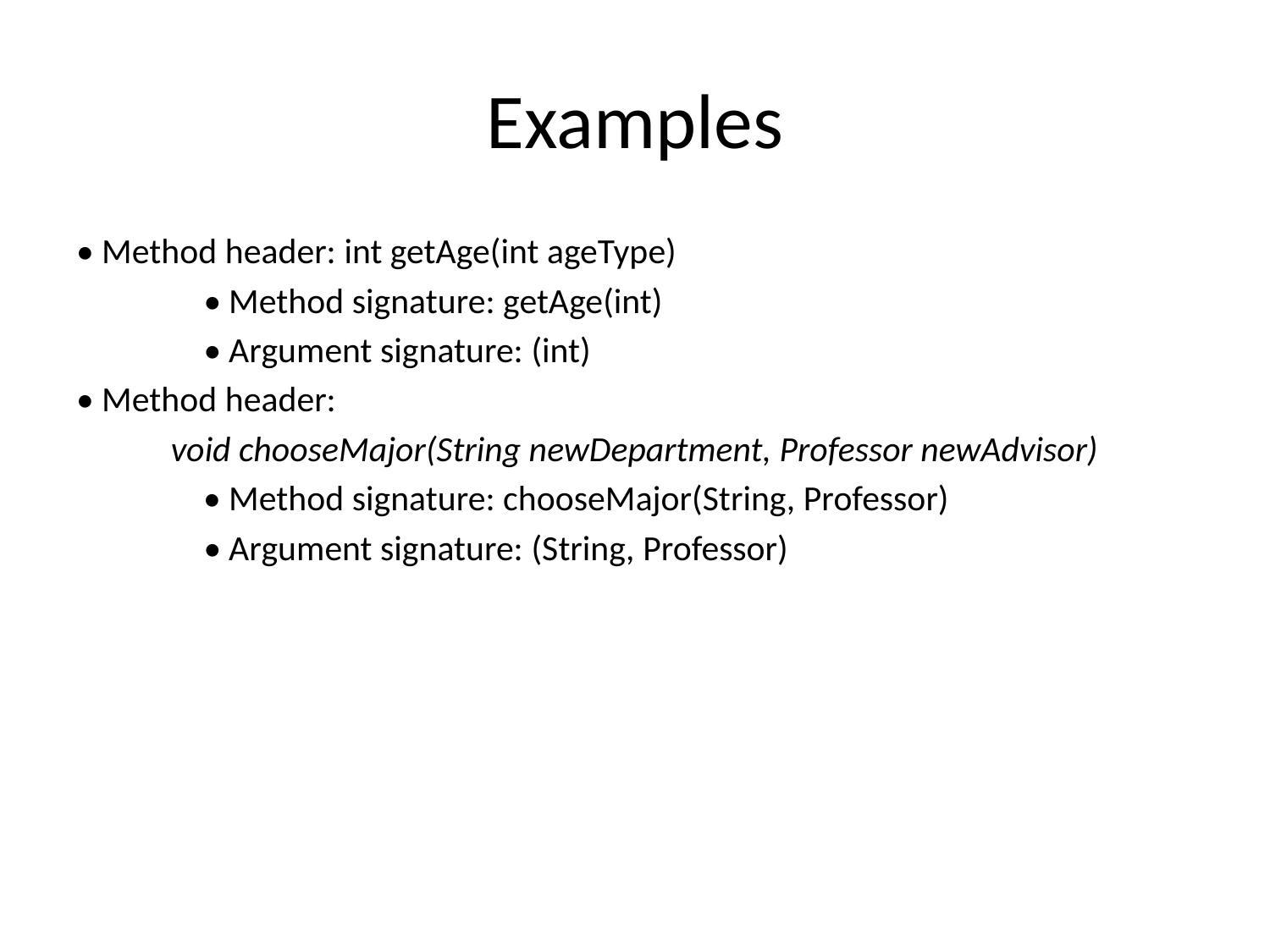

# Examples
• Method header: int getAge(int ageType)
	• Method signature: getAge(int)
	• Argument signature: (int)
• Method header:
void chooseMajor(String newDepartment, Professor newAdvisor)
	• Method signature: chooseMajor(String, Professor)
	• Argument signature: (String, Professor)